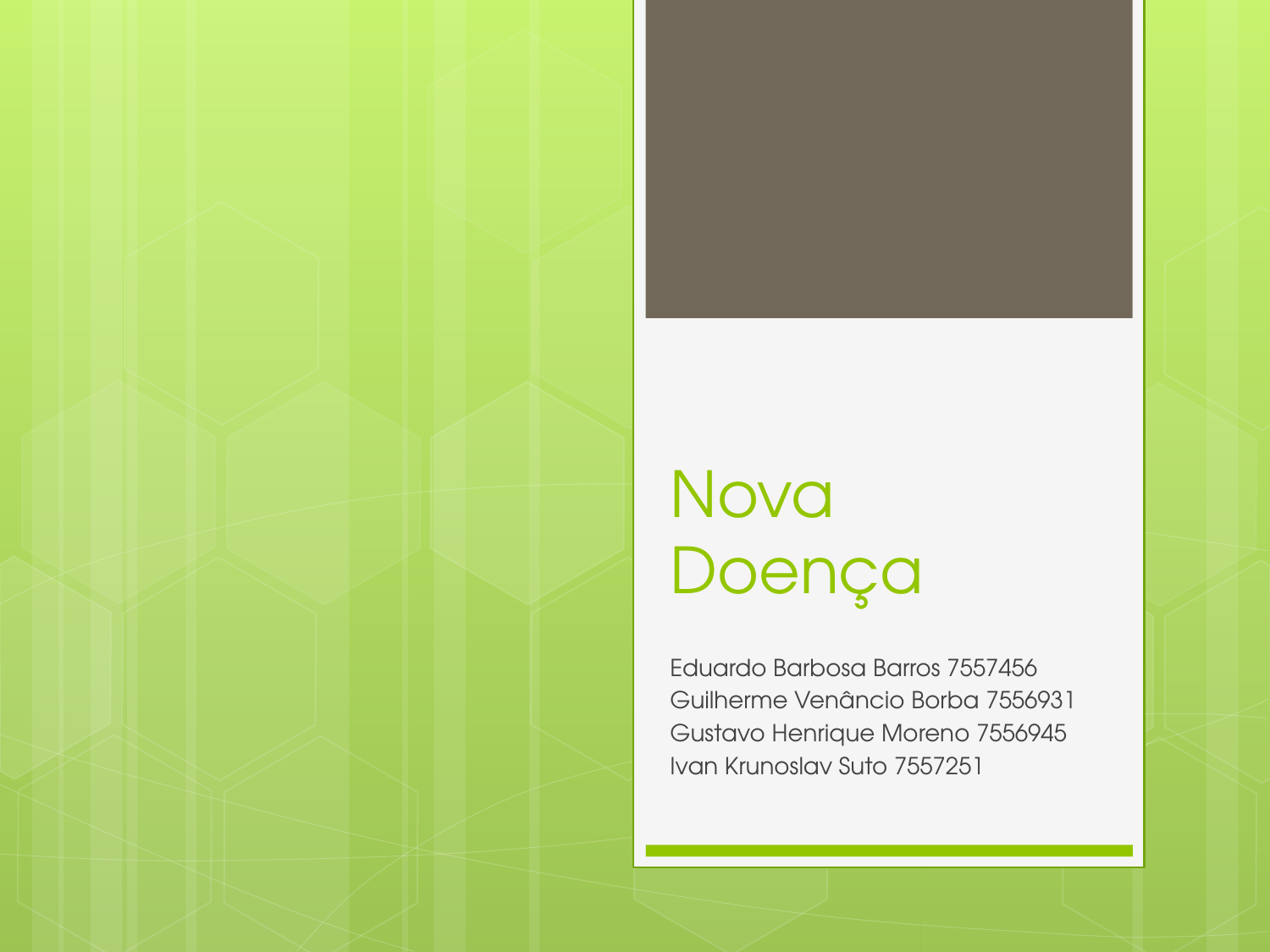

# Nova Doença

Eduardo Barbosa Barros 7557456
Guilherme Venâncio Borba 7556931
Gustavo Henrique Moreno 7556945
Ivan Krunoslav Suto 7557251